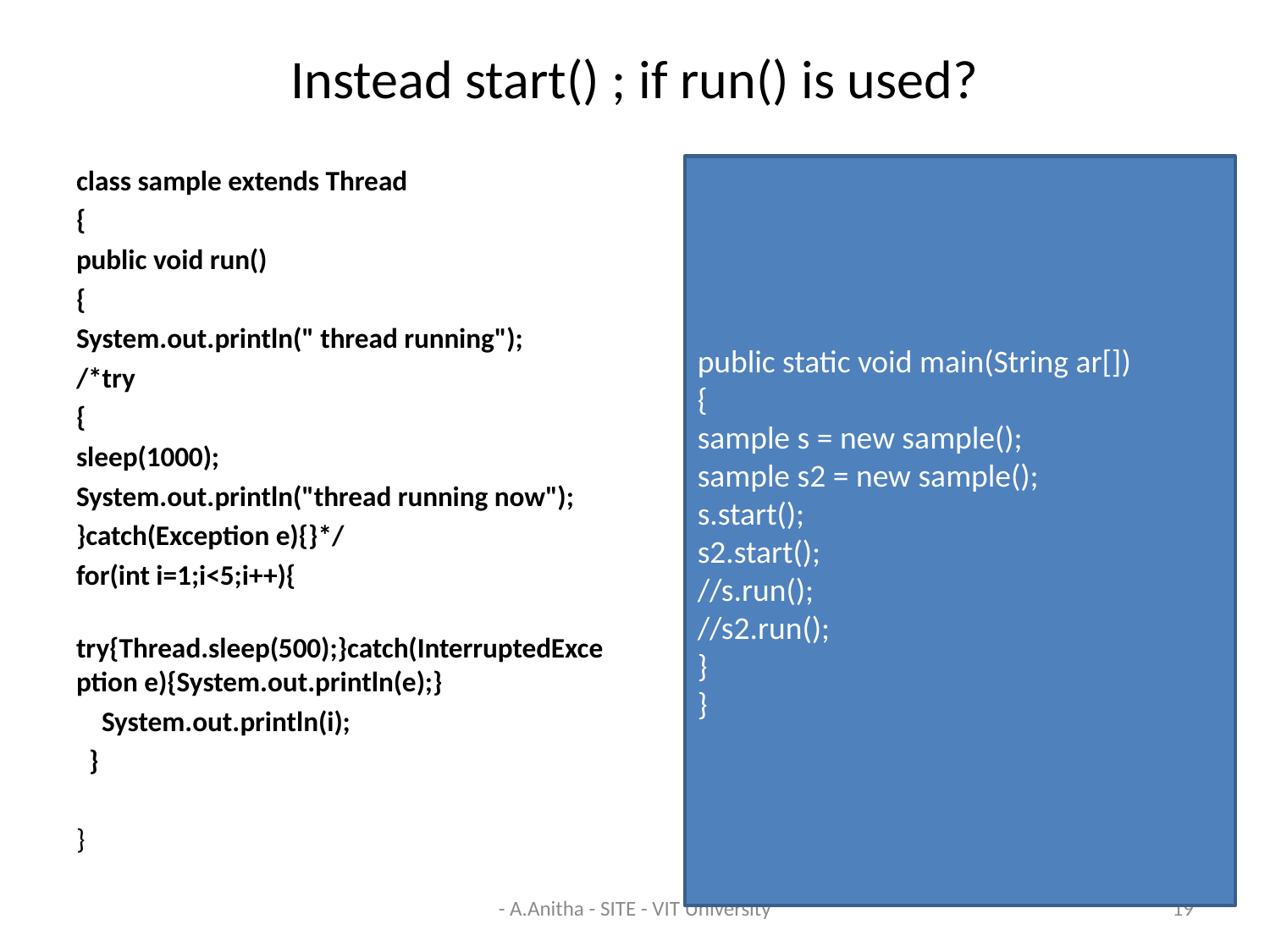

# Instead start() ; if run() is used?
class sample extends Thread
{
public void run()
{
System.out.println(" thread running");
/*try
{
sleep(1000);
System.out.println("thread running now");
}catch(Exception e){}*/
for(int i=1;i<5;i++){
    try{Thread.sleep(500);}catch(InterruptedException e){System.out.println(e);}
    System.out.println(i);
  }

}
public static void main(String ar[])
{
sample s = new sample();
sample s2 = new sample();
s.start();
s2.start();
//s.run();
//s2.run();
}
}
- A.Anitha - SITE - VIT University
19